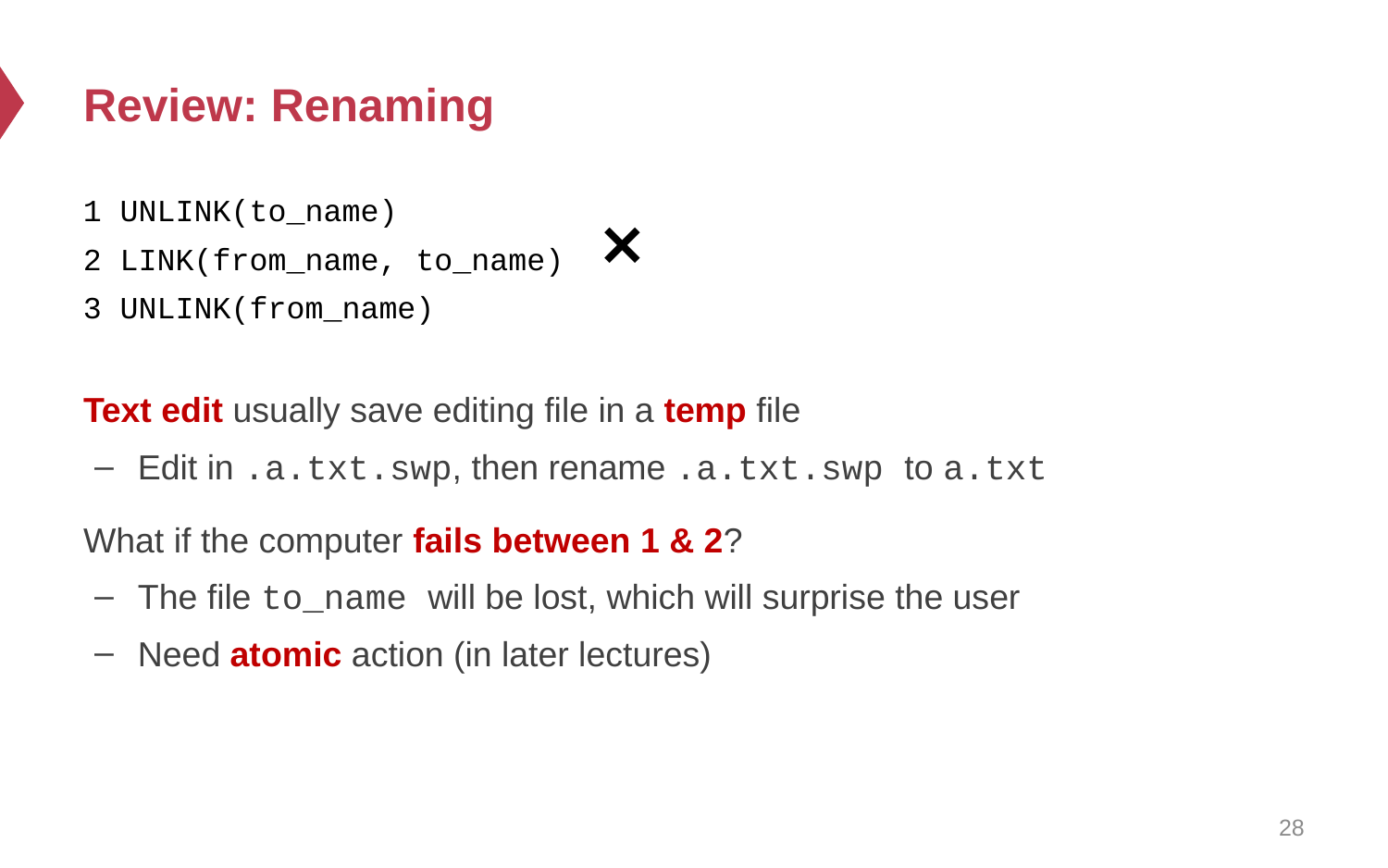

# Review: Renaming
1 UNLINK(to_name)
2 LINK(from_name, to_name)
3 UNLINK(from_name)
❌
Text edit usually save editing file in a temp file
Edit in .a.txt.swp, then rename .a.txt.swp to a.txt
What if the computer fails between 1 & 2?
The file to_name will be lost, which will surprise the user
Need atomic action (in later lectures)

28